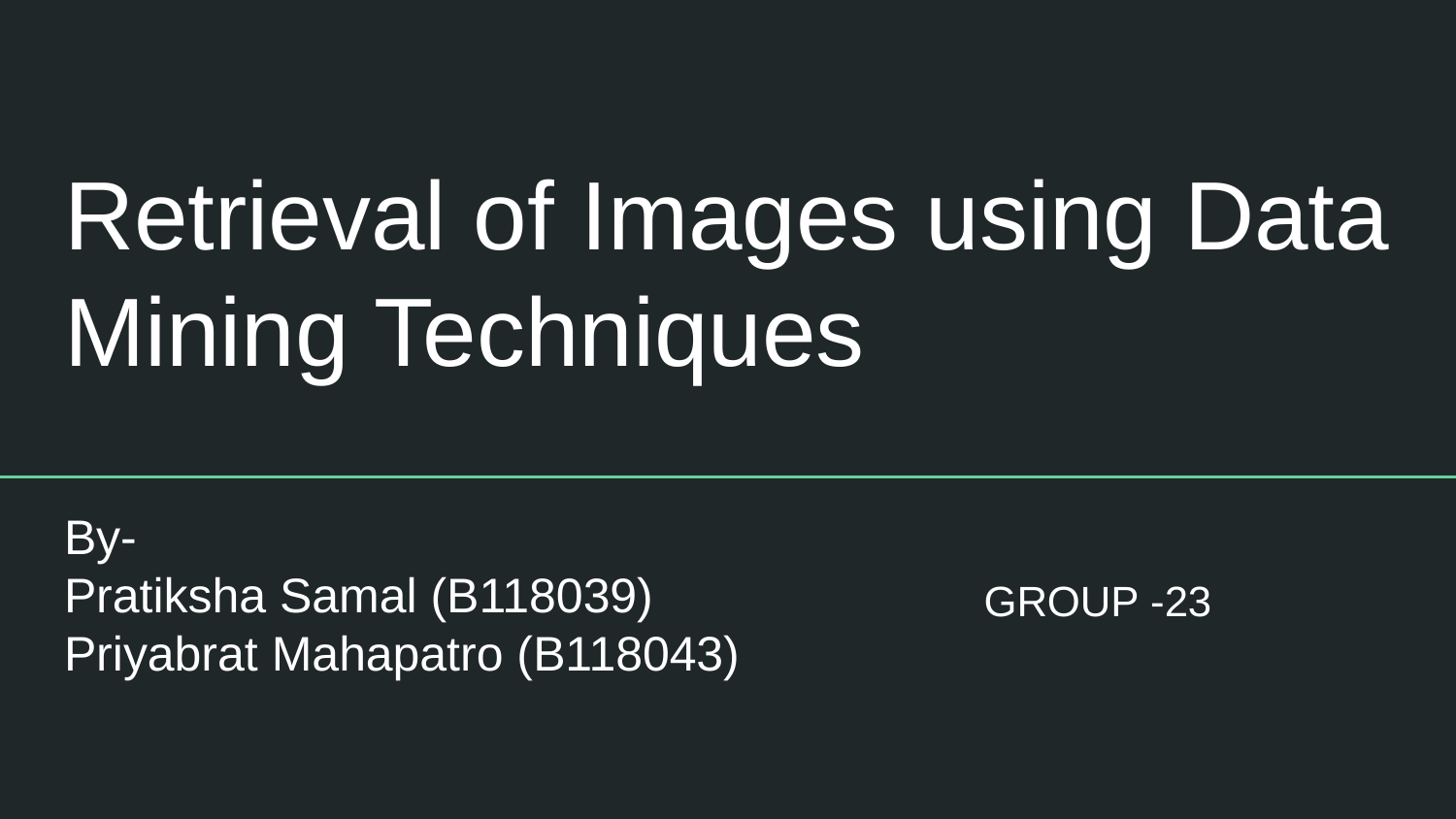

# Retrieval of Images using Data Mining Techniques
By-
Pratiksha Samal (B118039)
Priyabrat Mahapatro (B118043)
GROUP -23